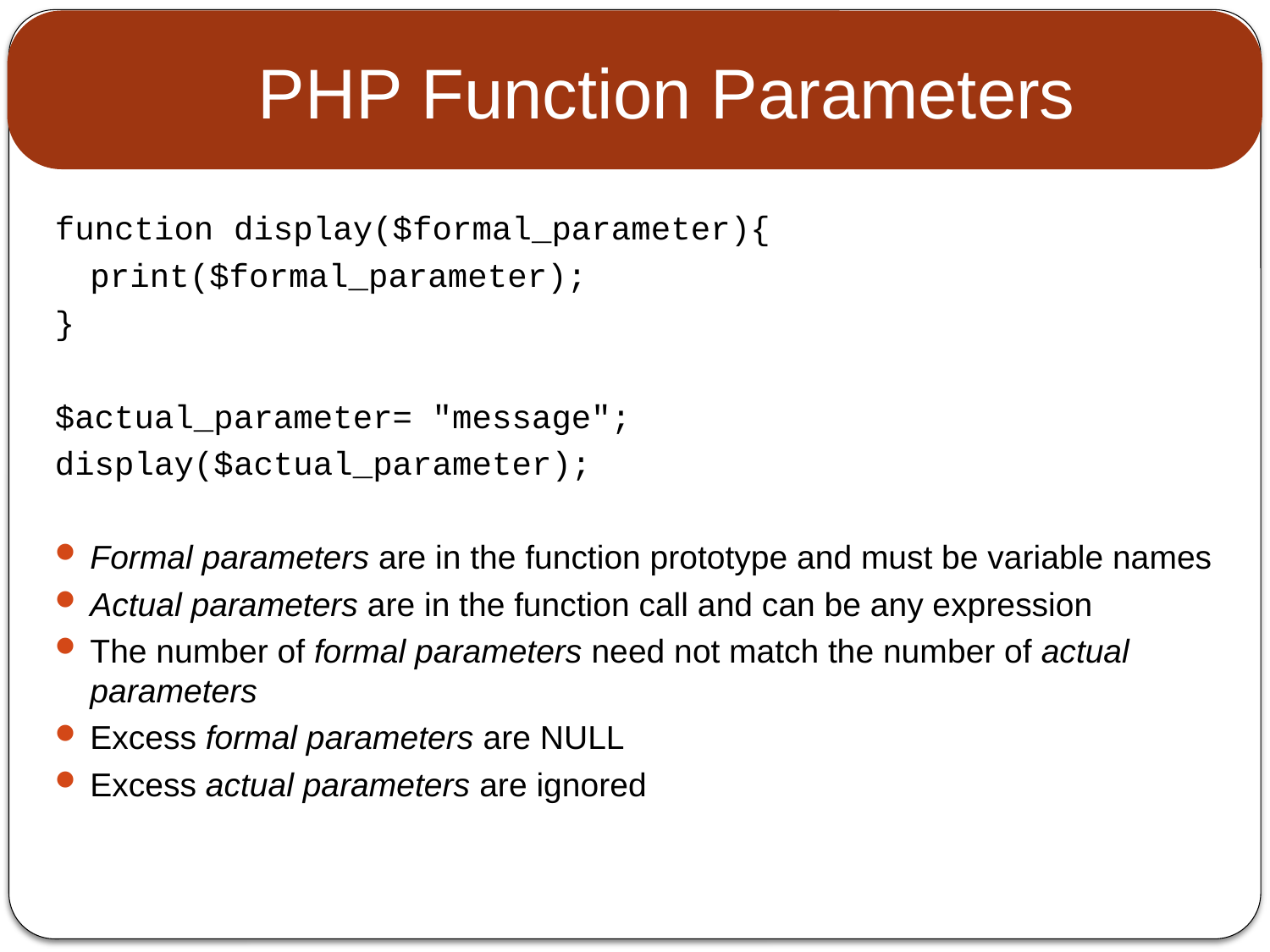

# PHP Function Parameters
function display($formal_parameter){
	print($formal_parameter);
}

$actual_parameter= "message";
display($actual_parameter);

Formal parameters are in the function prototype and must be variable names
Actual parameters are in the function call and can be any expression
The number of formal parameters need not match the number of actual parameters
Excess formal parameters are NULL
Excess actual parameters are ignored